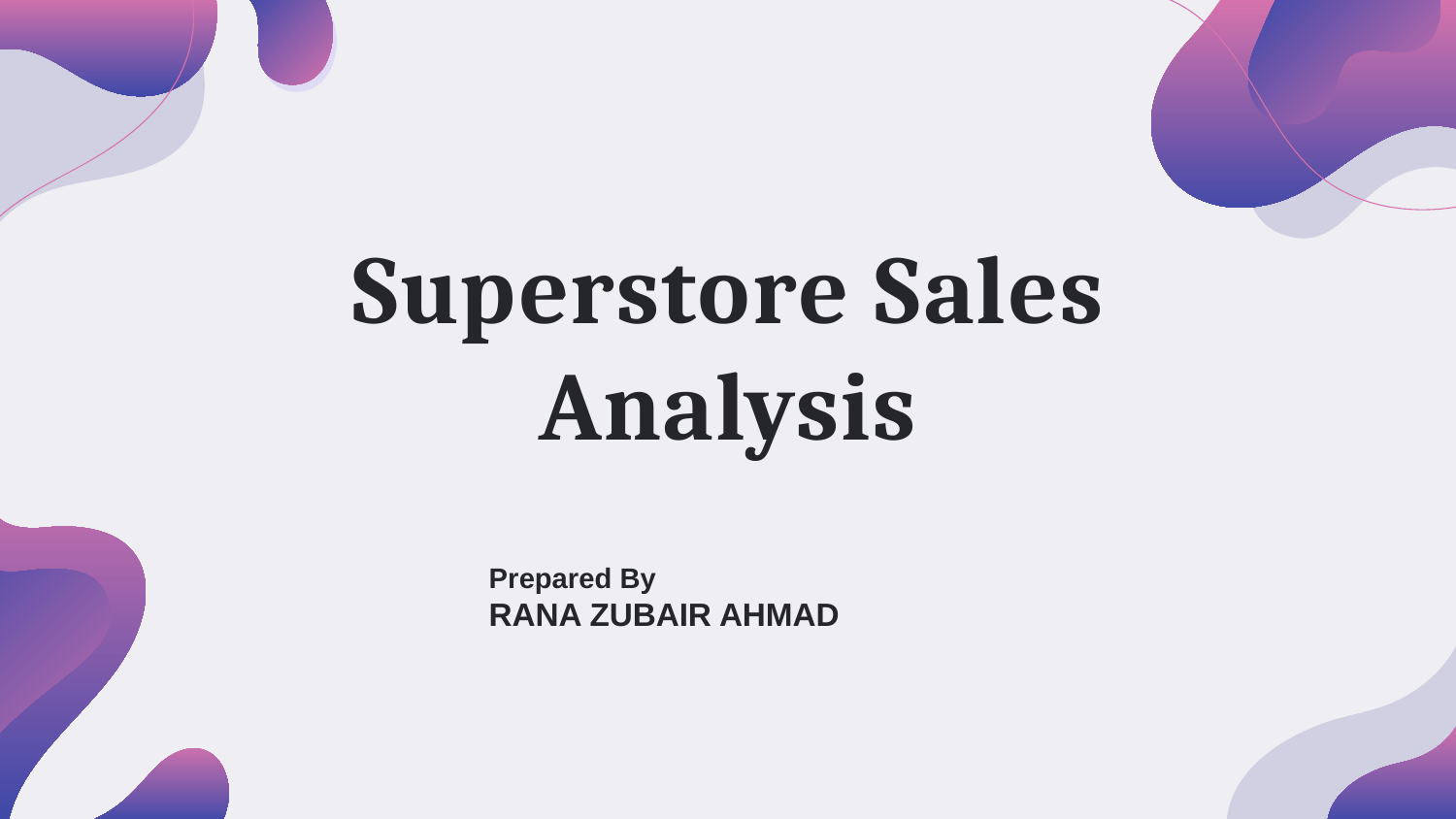

# Superstore Sales Analysis
Prepared By
RANA ZUBAIR AHMAD